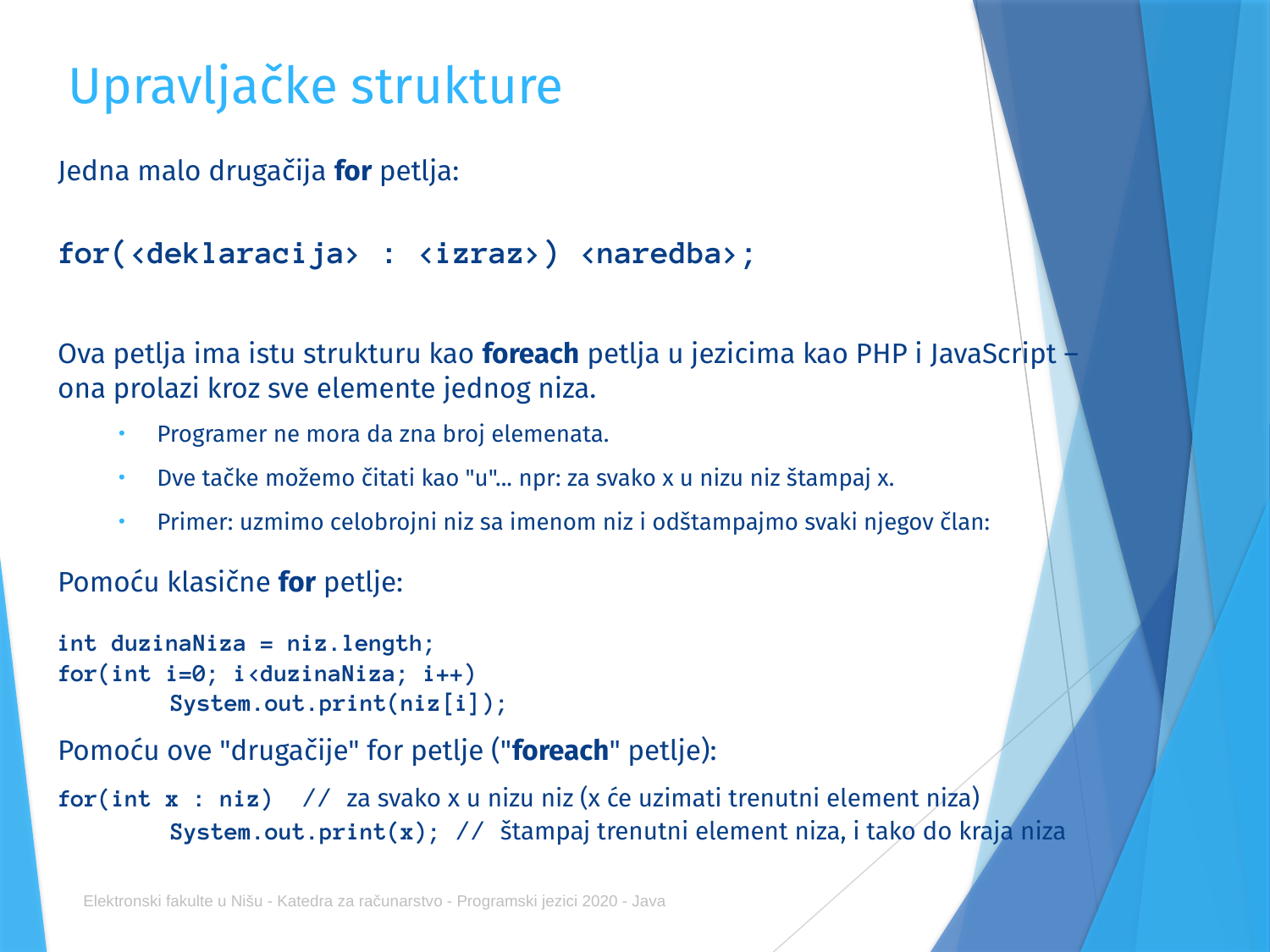

# Upravljačke strukture
Jedna malo drugačija for petlja:

for(<deklaracija> : <izraz>) <naredba>;

Ova petlja ima istu strukturu kao foreach petlja u jezicima kao PHP i JavaScript – ona prolazi kroz sve elemente jednog niza.
Programer ne mora da zna broj elemenata.
Dve tačke možemo čitati kao "u"... npr: za svako x u nizu niz štampaj x.
Primer: uzmimo celobrojni niz sa imenom niz i odštampajmo svaki njegov član:
Pomoću klasične for petlje:
int duzinaNiza = niz.length;
for(int i=0; i<duzinaNiza; i++)
	System.out.print(niz[i]);
Pomoću ove "drugačije" for petlje ("foreach" petlje):
for(int x : niz)  // za svako x u nizu niz (x će uzimati trenutni element niza)
	System.out.print(x); // štampaj trenutni element niza, i tako do kraja niza
Elektronski fakulte u Nišu - Katedra za računarstvo - Programski jezici 2020 - Java